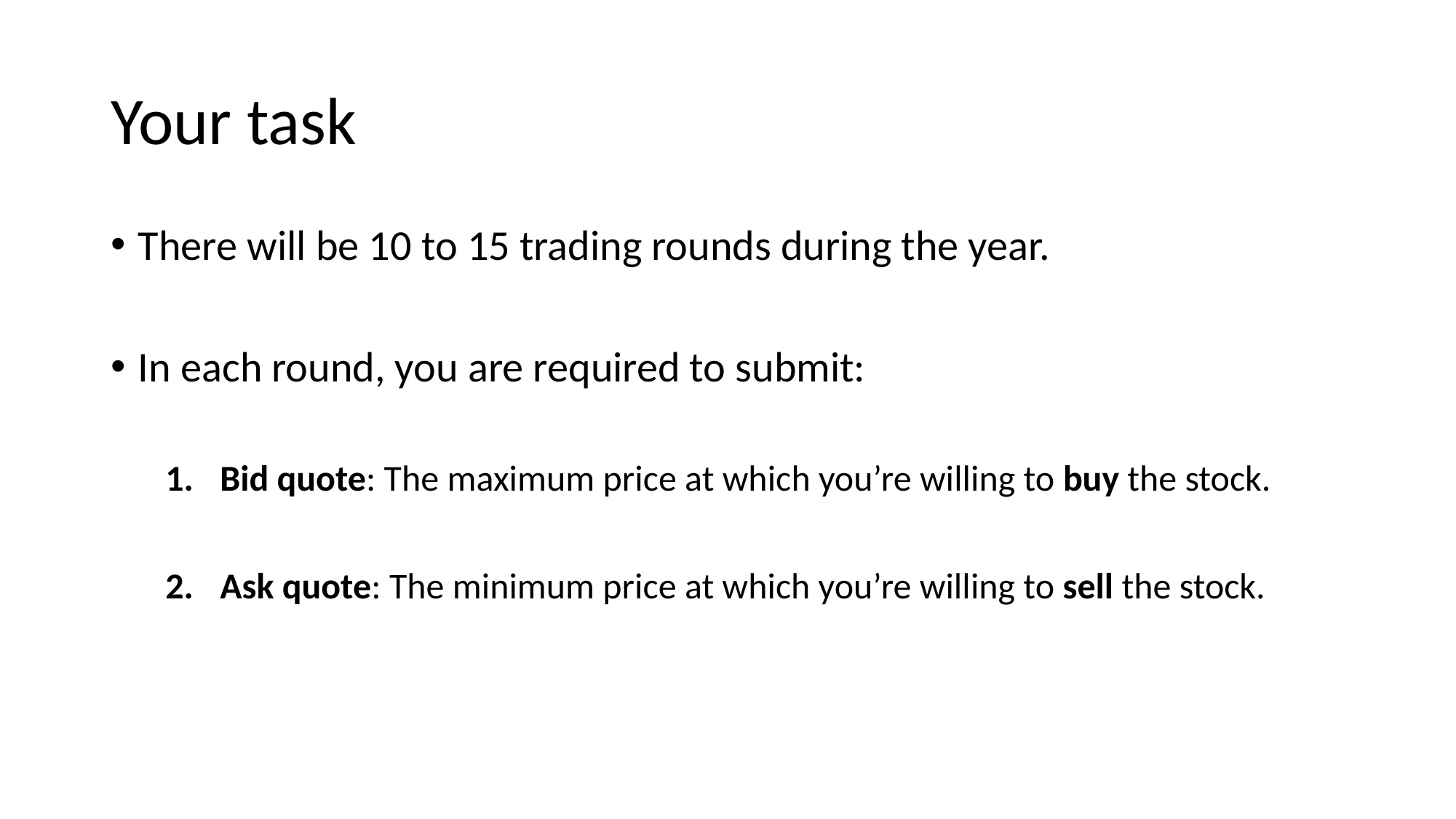

# Your task
There will be 10 to 15 trading rounds during the year.

In each round, you are required to submit:

Bid quote: The maximum price at which you’re willing to buy the stock.

Ask quote: The minimum price at which you’re willing to sell the stock.